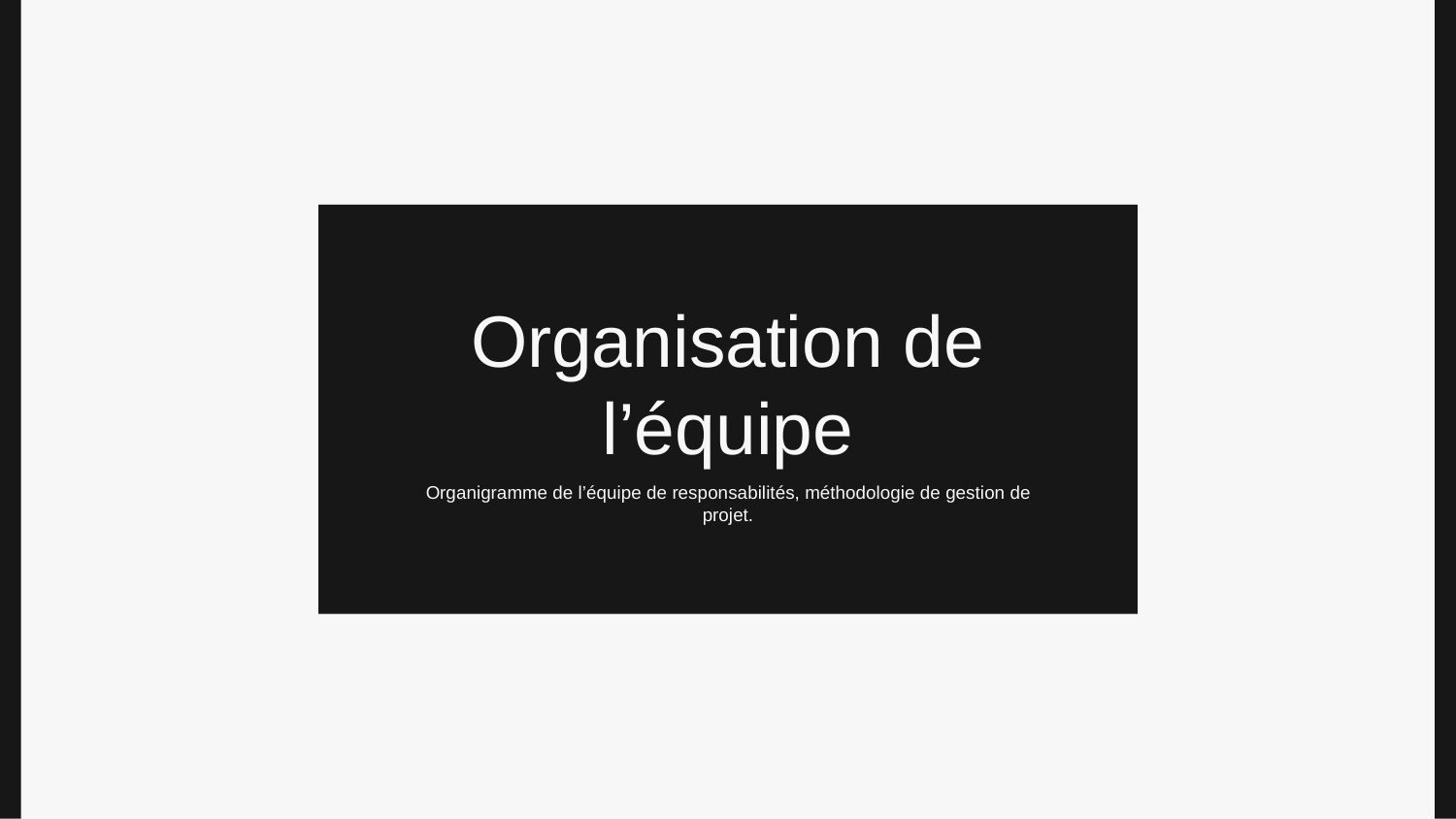

Organisation de l’équipe
Organigramme de l’équipe de responsabilités, méthodologie de gestion de projet.